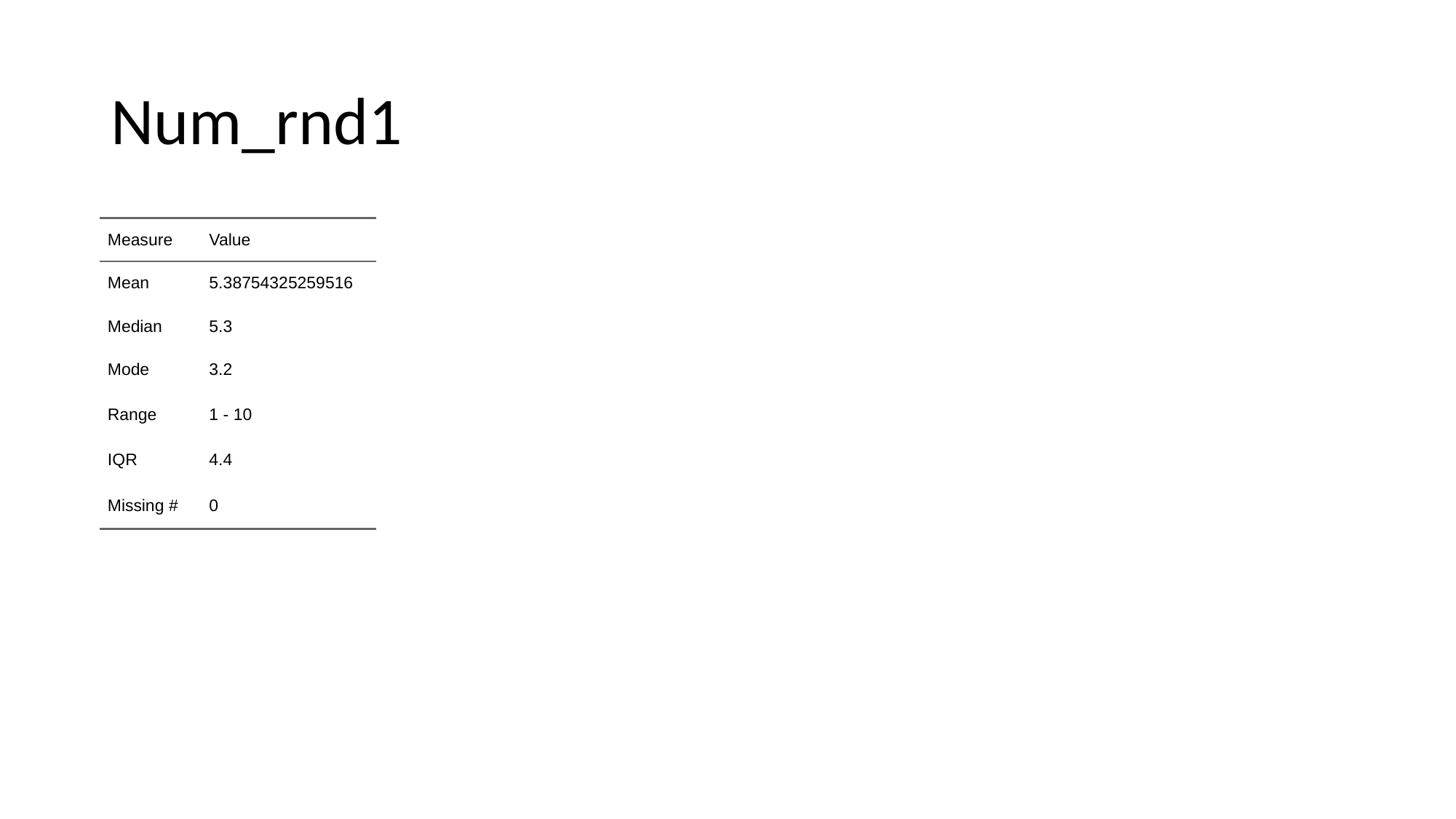

# Num_rnd1
| Measure | Value |
| --- | --- |
| Mean | 5.38754325259516 |
| Median | 5.3 |
| Mode | 3.2 |
| Range | 1 - 10 |
| IQR | 4.4 |
| Missing # | 0 |